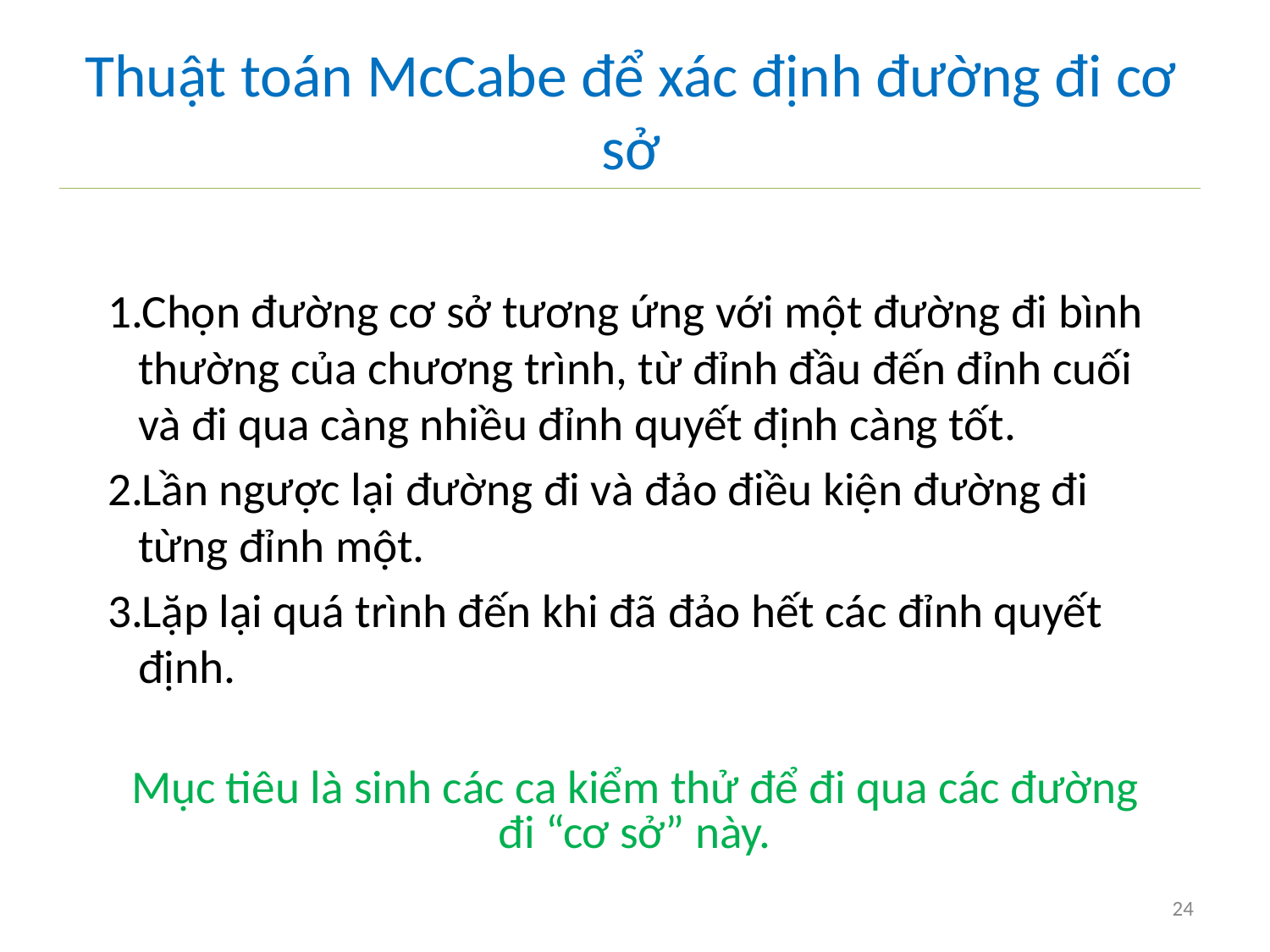

# Thuật toán McCabe để xác định đường đi cơ sở
Chọn đường cơ sở tương ứng với một đường đi bình thường của chương trình, từ đỉnh đầu đến đỉnh cuối và đi qua càng nhiều đỉnh quyết định càng tốt.
Lần ngược lại đường đi và đảo điều kiện đường đi từng đỉnh một.
Lặp lại quá trình đến khi đã đảo hết các đỉnh quyết định.

Mục tiêu là sinh các ca kiểm thử để đi qua các đường đi “cơ sở” này.

24